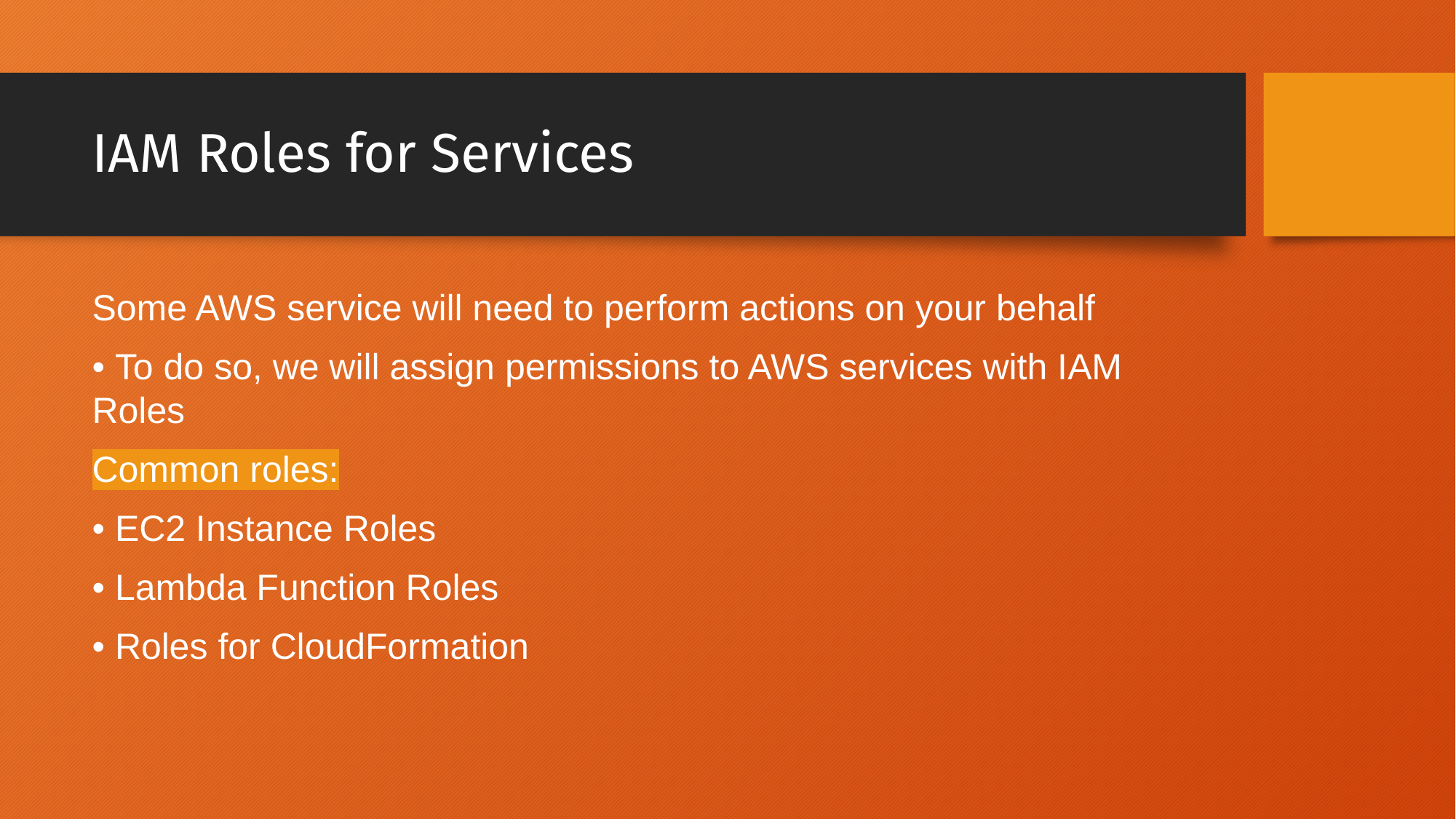

# IAM Roles for Services
Some AWS service will need to perform actions on your behalf
• To do so, we will assign permissions to AWS services with IAM Roles
Common roles:
• EC2 Instance Roles
• Lambda Function Roles
• Roles for CloudFormation